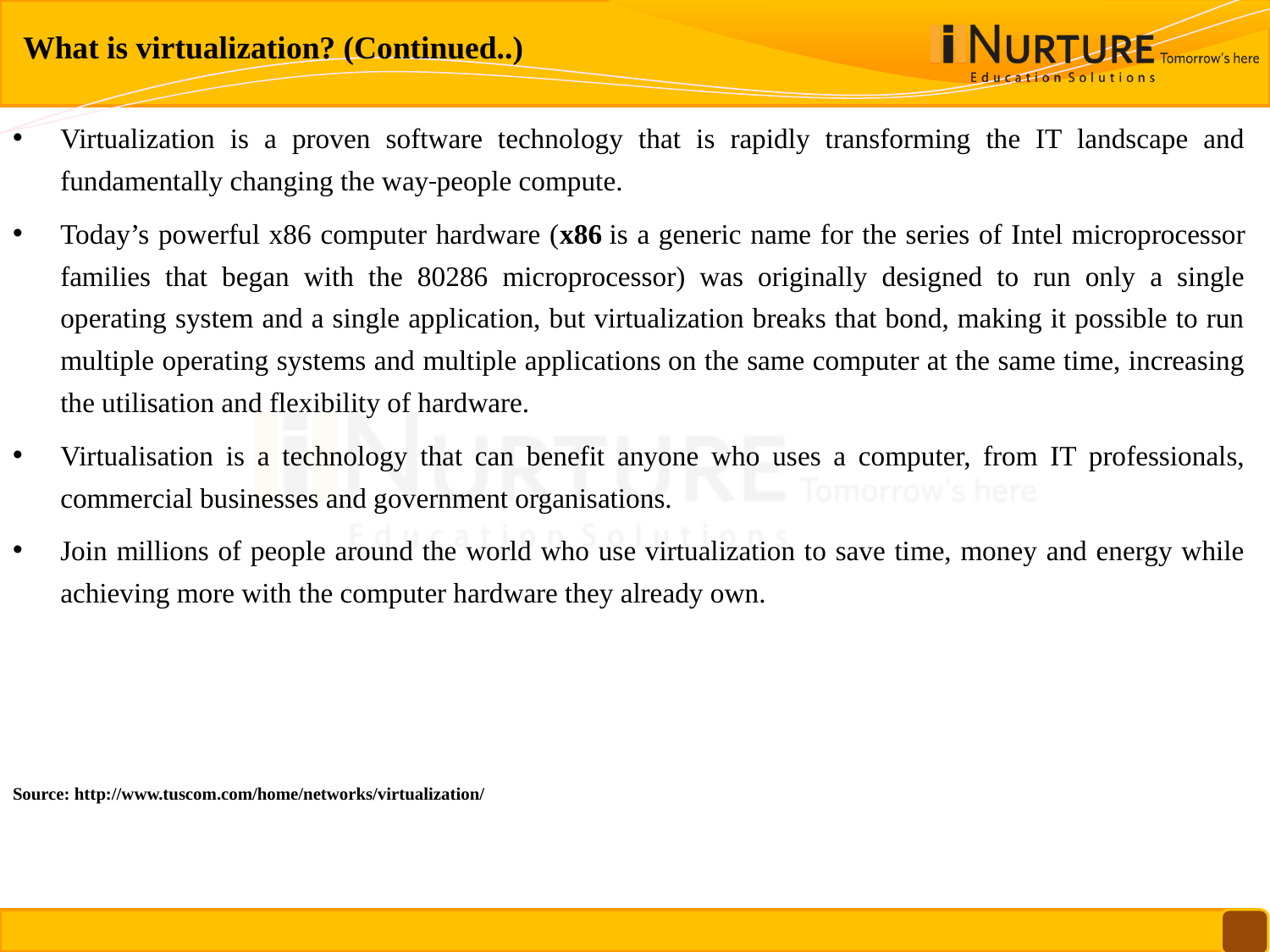

What is virtualization? (Continued..)
Virtualization is a proven software technology that is rapidly transforming the IT landscape and fundamentally changing the way people compute.
Today’s powerful x86 computer hardware (x86 is a generic name for the series of Intel microprocessor families that began with the 80286 microprocessor) was originally designed to run only a single operating system and a single application, but virtualization breaks that bond, making it possible to run multiple operating systems and multiple applications on the same computer at the same time, increasing the utilisation and flexibility of hardware.
Virtualisation is a technology that can benefit anyone who uses a computer, from IT professionals, commercial businesses and government organisations.
Join millions of people around the world who use virtualization to save time, money and energy while achieving more with the computer hardware they already own.

Source: http://www.tuscom.com/home/networks/virtualization/